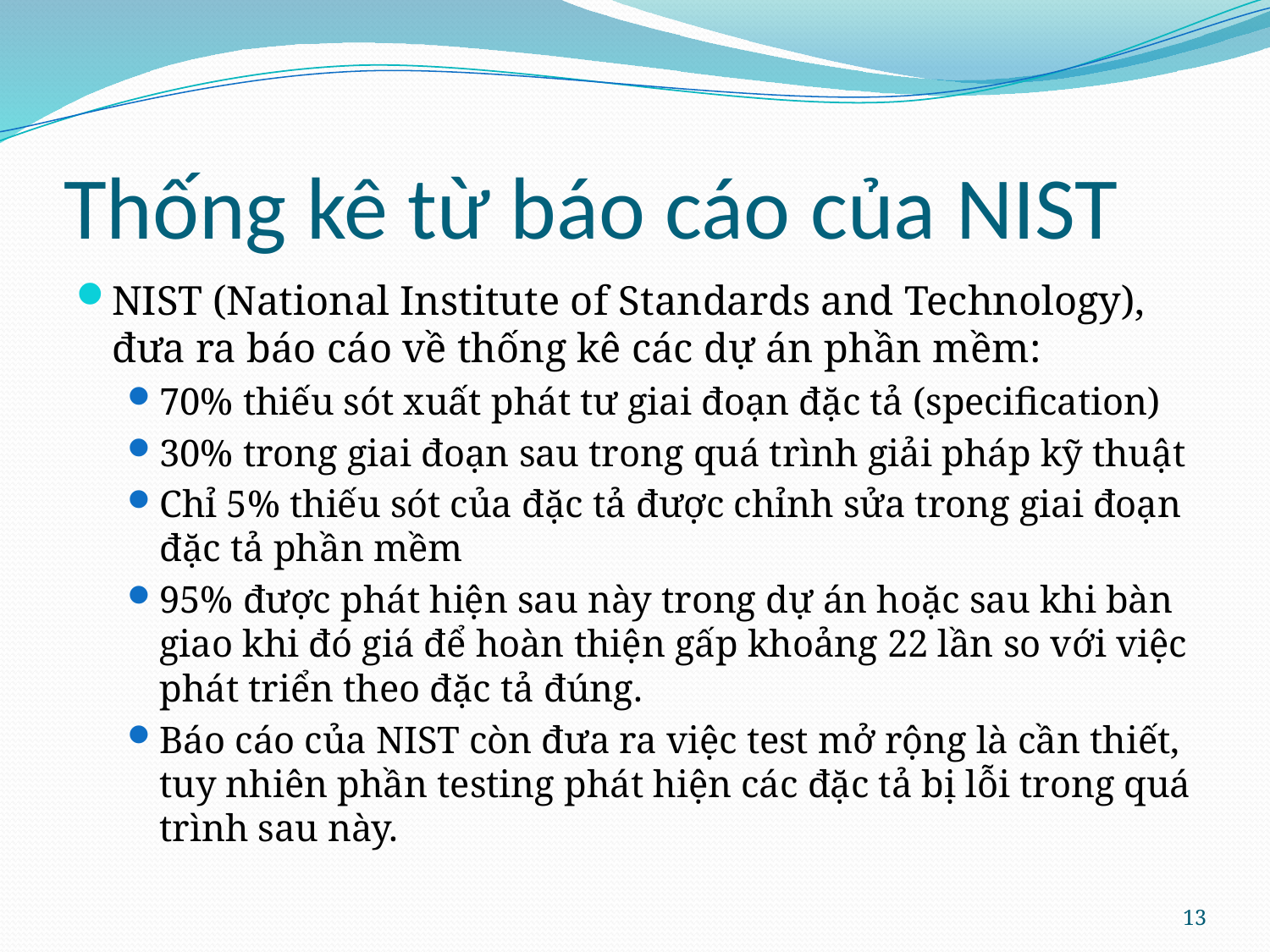

# Thống kê từ báo cáo của NIST
NIST (National Institute of Standards and Technology), đưa ra báo cáo về thống kê các dự án phần mềm:
70% thiếu sót xuất phát tư giai đoạn đặc tả (specification)
30% trong giai đoạn sau trong quá trình giải pháp kỹ thuật
Chỉ 5% thiếu sót của đặc tả được chỉnh sửa trong giai đoạn đặc tả phần mềm
95% được phát hiện sau này trong dự án hoặc sau khi bàn giao khi đó giá để hoàn thiện gấp khoảng 22 lần so với việc phát triển theo đặc tả đúng.
Báo cáo của NIST còn đưa ra việc test mở rộng là cần thiết, tuy nhiên phần testing phát hiện các đặc tả bị lỗi trong quá trình sau này.
13